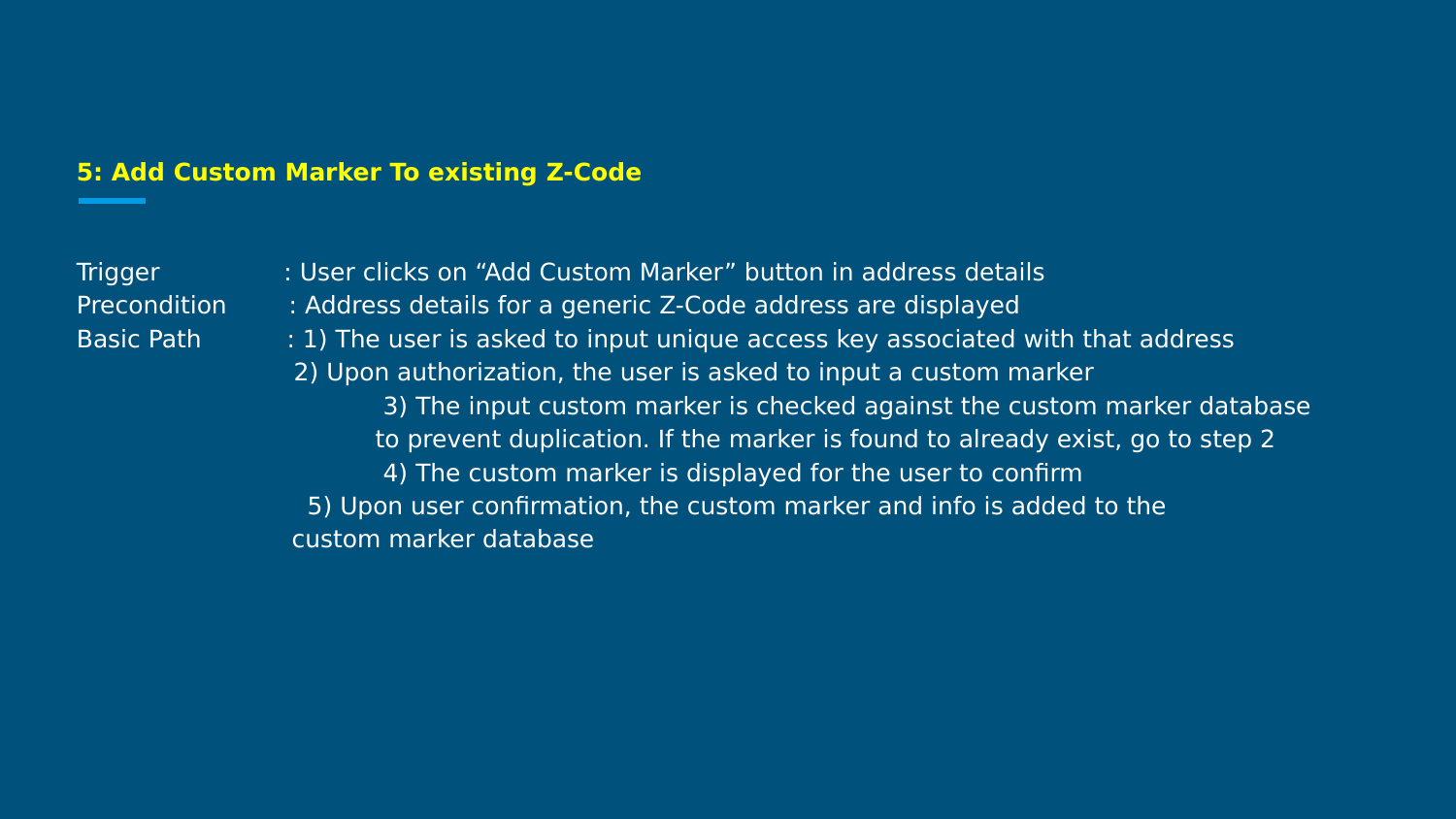

5: Add Custom Marker To existing Z-Code

Trigger                : User clicks on “Add Custom Marker” button in address details
Precondition        : Address details for a generic Z-Code address are displayed
Basic Path           : 1) The user is asked to input unique access key associated with that address
                            2) Upon authorization, the user is asked to input a custom marker
                    	  3) The input custom marker is checked against the custom marker database
            	 to prevent duplication. If the marker is found to already exist, go to step 2
      	  4) The custom marker is displayed for the user to confirm
           5) Upon user confirmation, the custom marker and info is added to the
         custom marker database